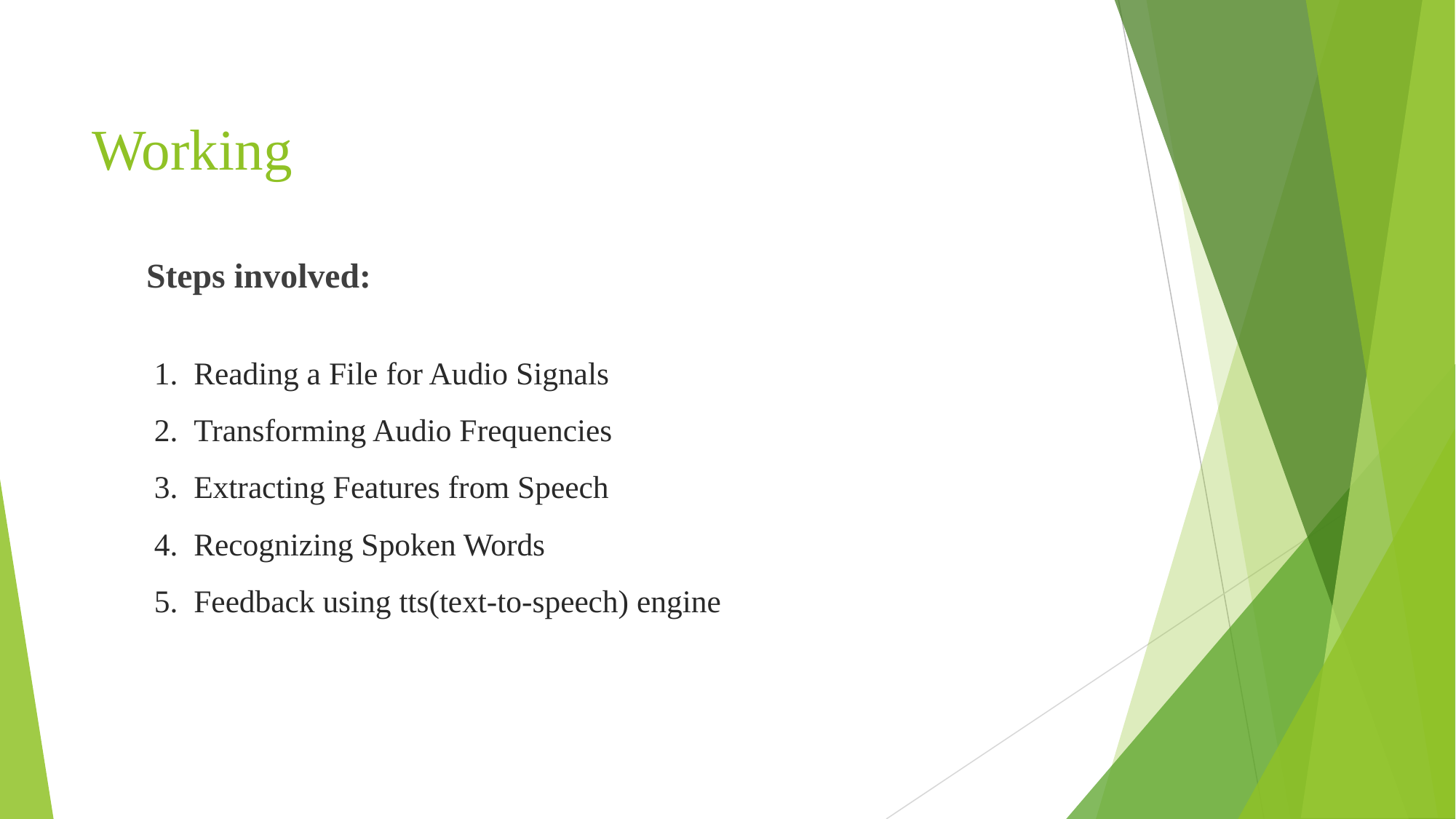

# Working

Steps involved:

Reading a File for Audio Signals
Transforming Audio Frequencies
Extracting Features from Speech
Recognizing Spoken Words
Feedback using tts(text-to-speech) engine